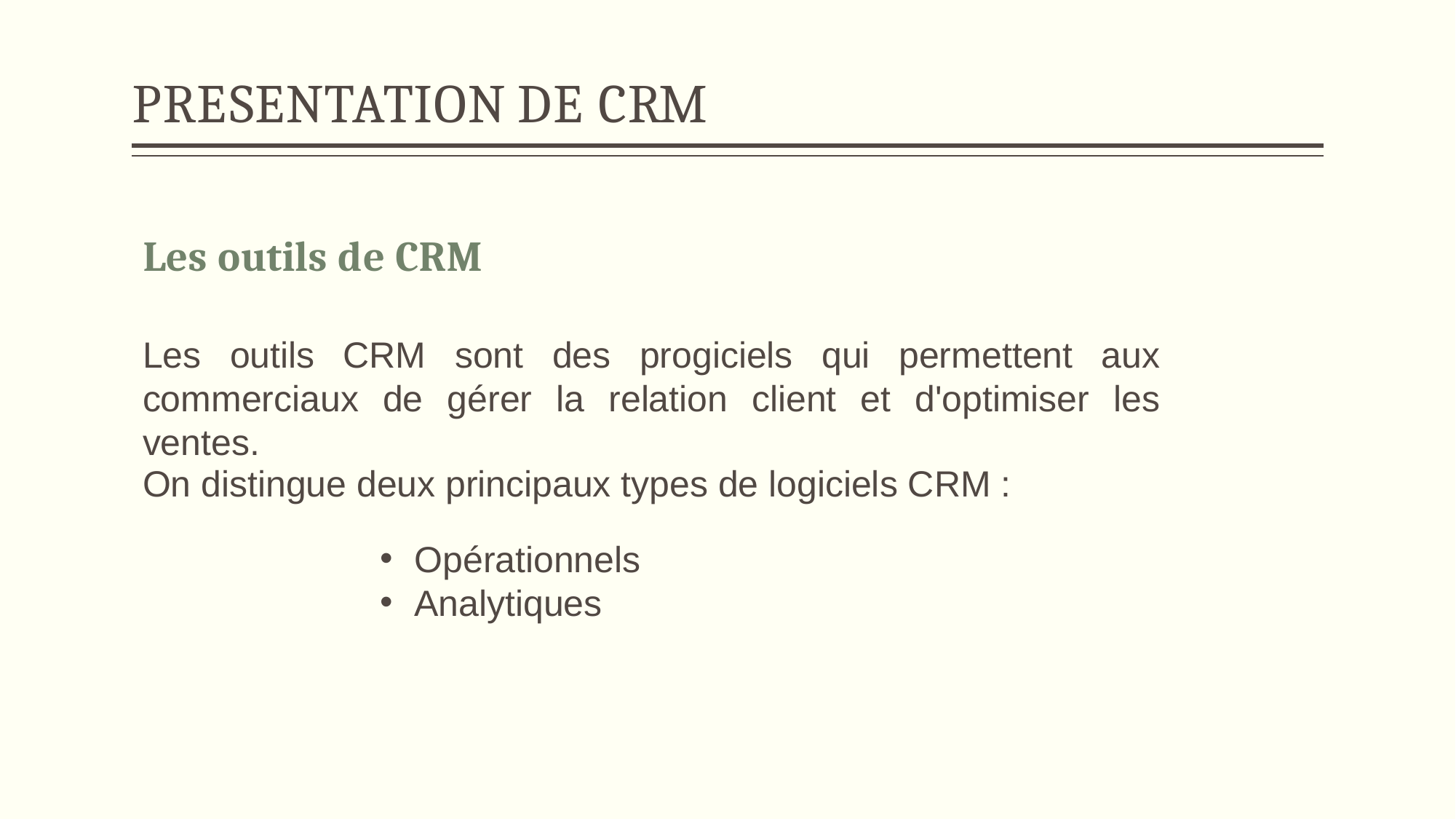

# PRESENTATION DE CRM
Les outils de CRM

Les outils CRM sont des progiciels qui permettent aux commerciaux de gérer la relation client et d'optimiser les ventes.

On distingue deux principaux types de logiciels CRM :

Opérationnels
Analytiques